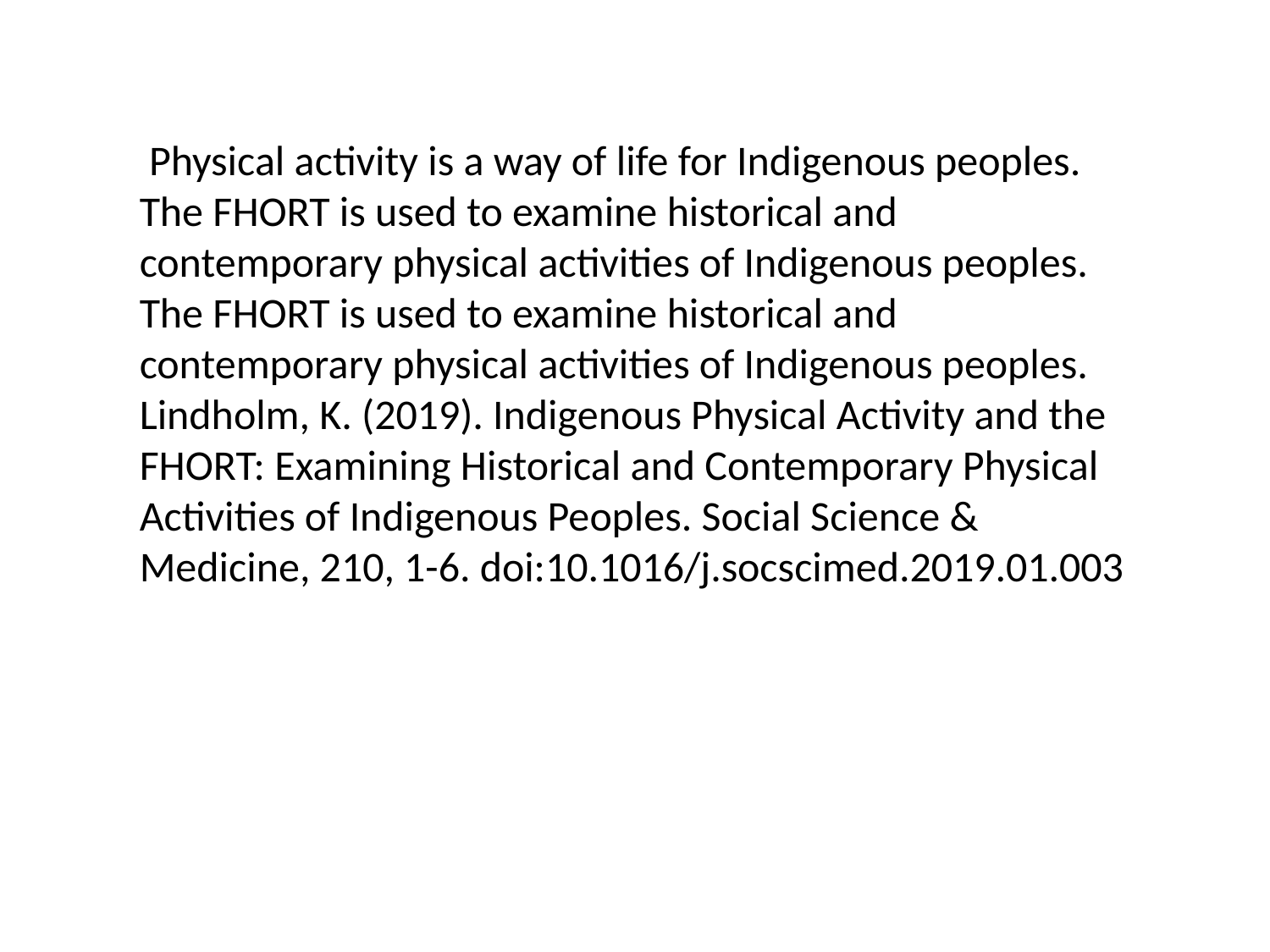

Physical activity is a way of life for Indigenous peoples. The FHORT is used to examine historical and contemporary physical activities of Indigenous peoples. The FHORT is used to examine historical and contemporary physical activities of Indigenous peoples. Lindholm, K. (2019). Indigenous Physical Activity and the FHORT: Examining Historical and Contemporary Physical Activities of Indigenous Peoples. Social Science & Medicine, 210, 1-6. doi:10.1016/j.socscimed.2019.01.003